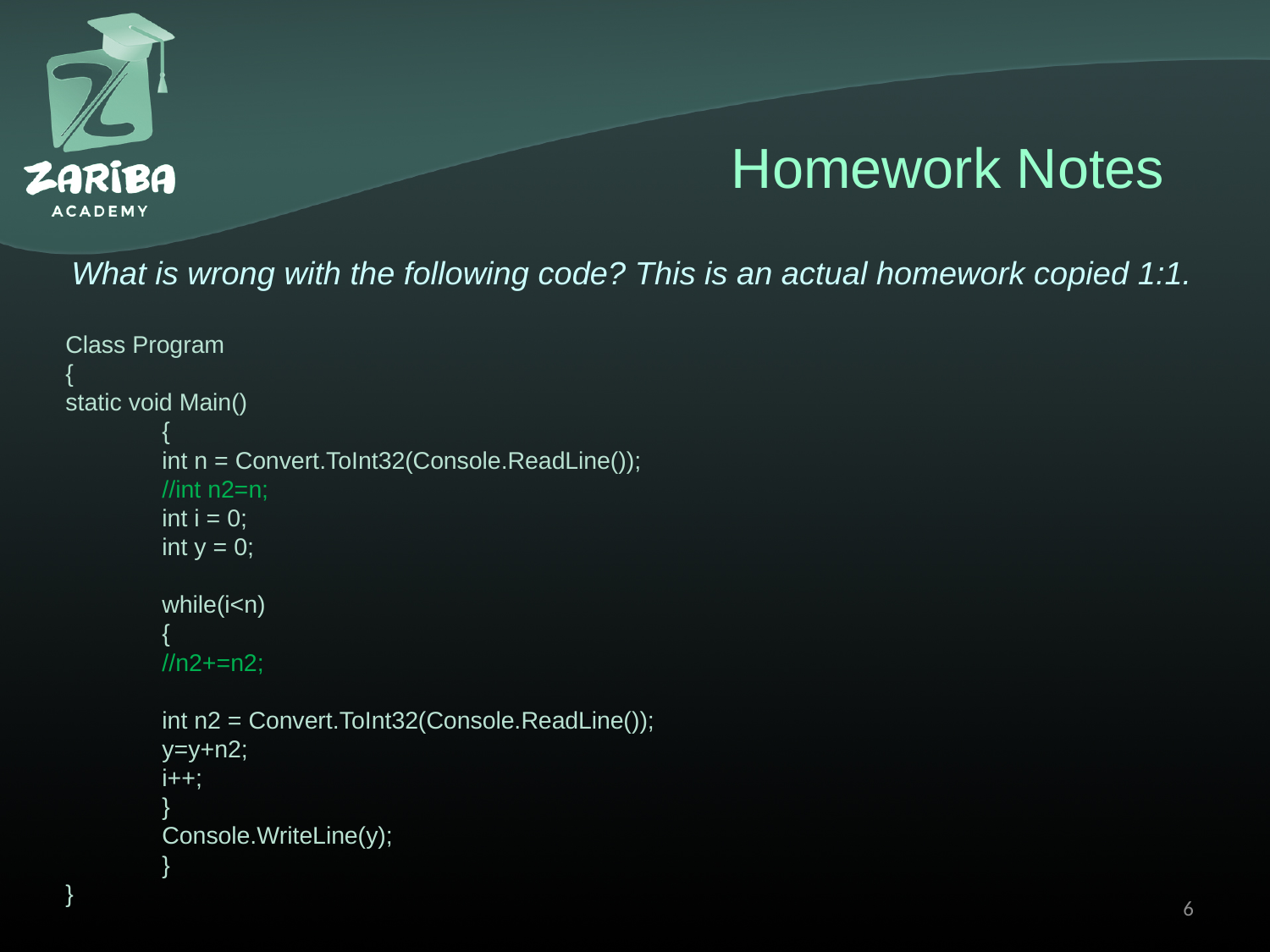

# Homework Notes
What is wrong with the following code? This is an actual homework copied 1:1.

Class Program
{
static void Main()
	{
		int n = Convert.ToInt32(Console.ReadLine());
		//int n2=n;
		int i = 0;
		int y = 0;

		while(i<n)
		{
			//n2+=n2;

			int n2 = Convert.ToInt32(Console.ReadLine());
			y=y+n2;
			i++;
		}
		Console.WriteLine(y);
	}
}
6